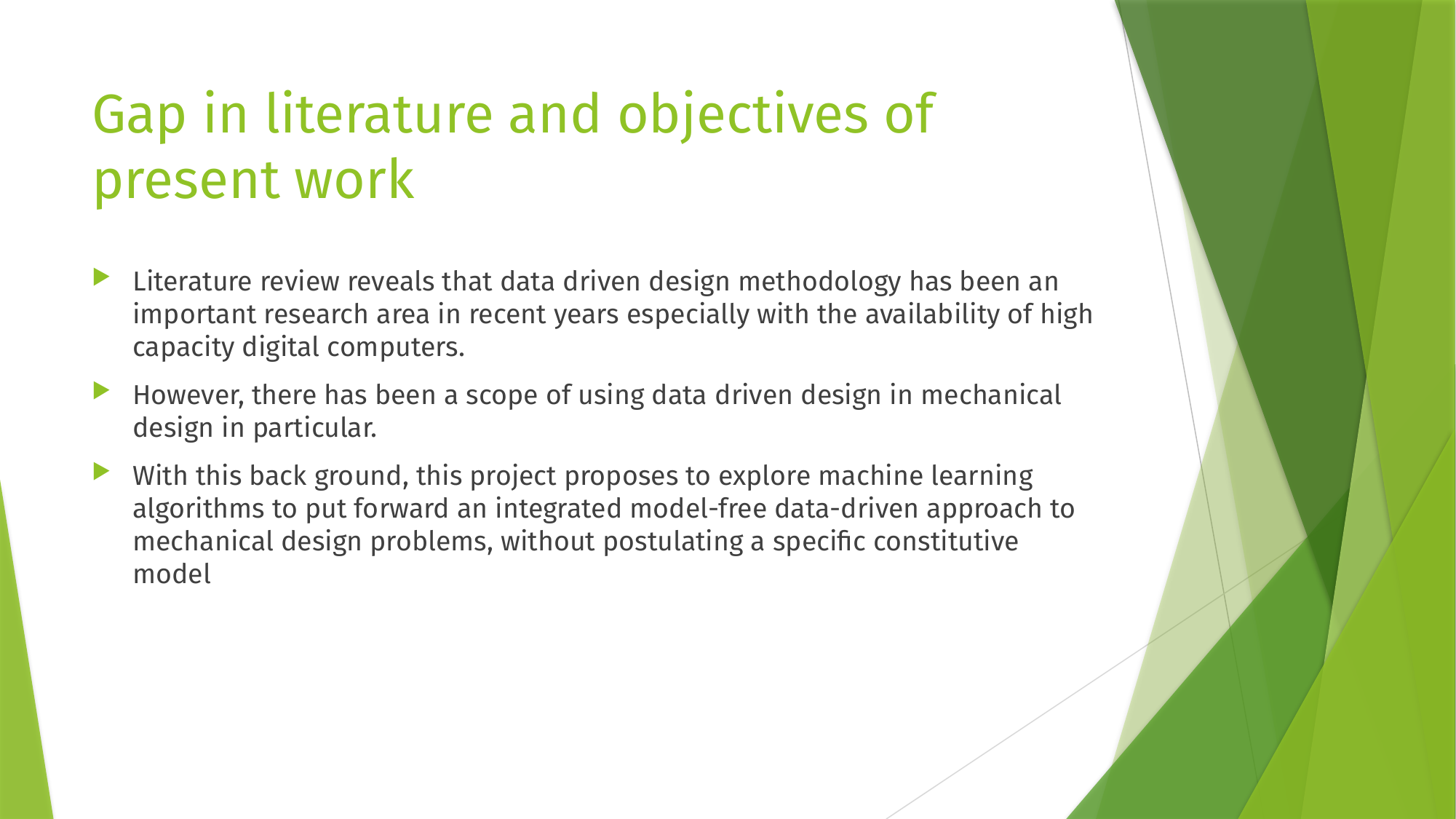

# Gap in literature and objectives of present work
Literature review reveals that data driven design methodology has been an important research area in recent years especially with the availability of high capacity digital computers.
However, there has been a scope of using data driven design in mechanical design in particular.
With this back ground, this project proposes to explore machine learning algorithms to put forward an integrated model-free data-driven approach to mechanical design problems, without postulating a specific constitutive model